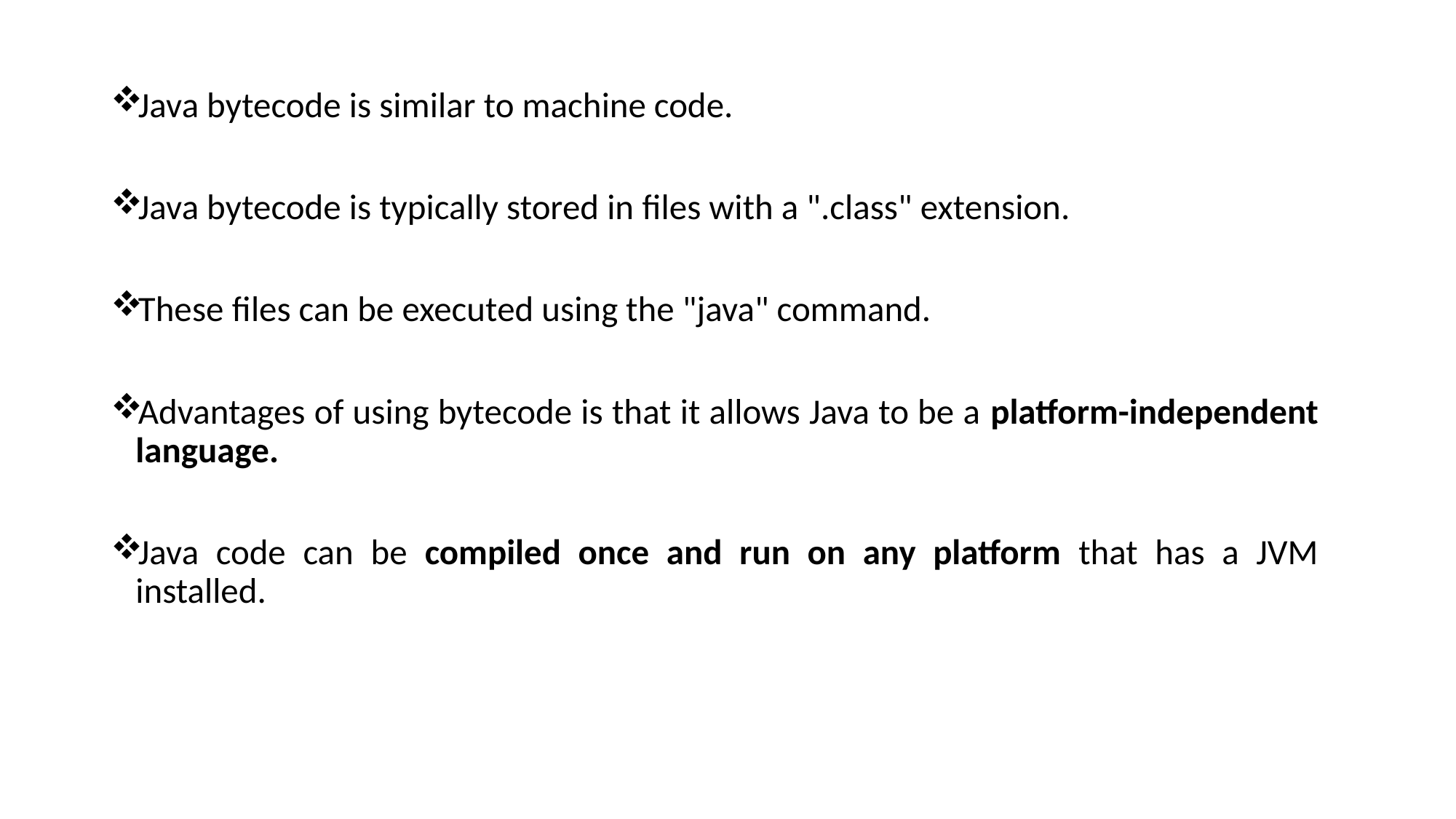

Java bytecode is similar to machine code.

Java bytecode is typically stored in files with a ".class" extension.

These files can be executed using the "java" command.

Advantages of using bytecode is that it allows Java to be a platform-independent language.

Java code can be compiled once and run on any platform that has a JVM installed.